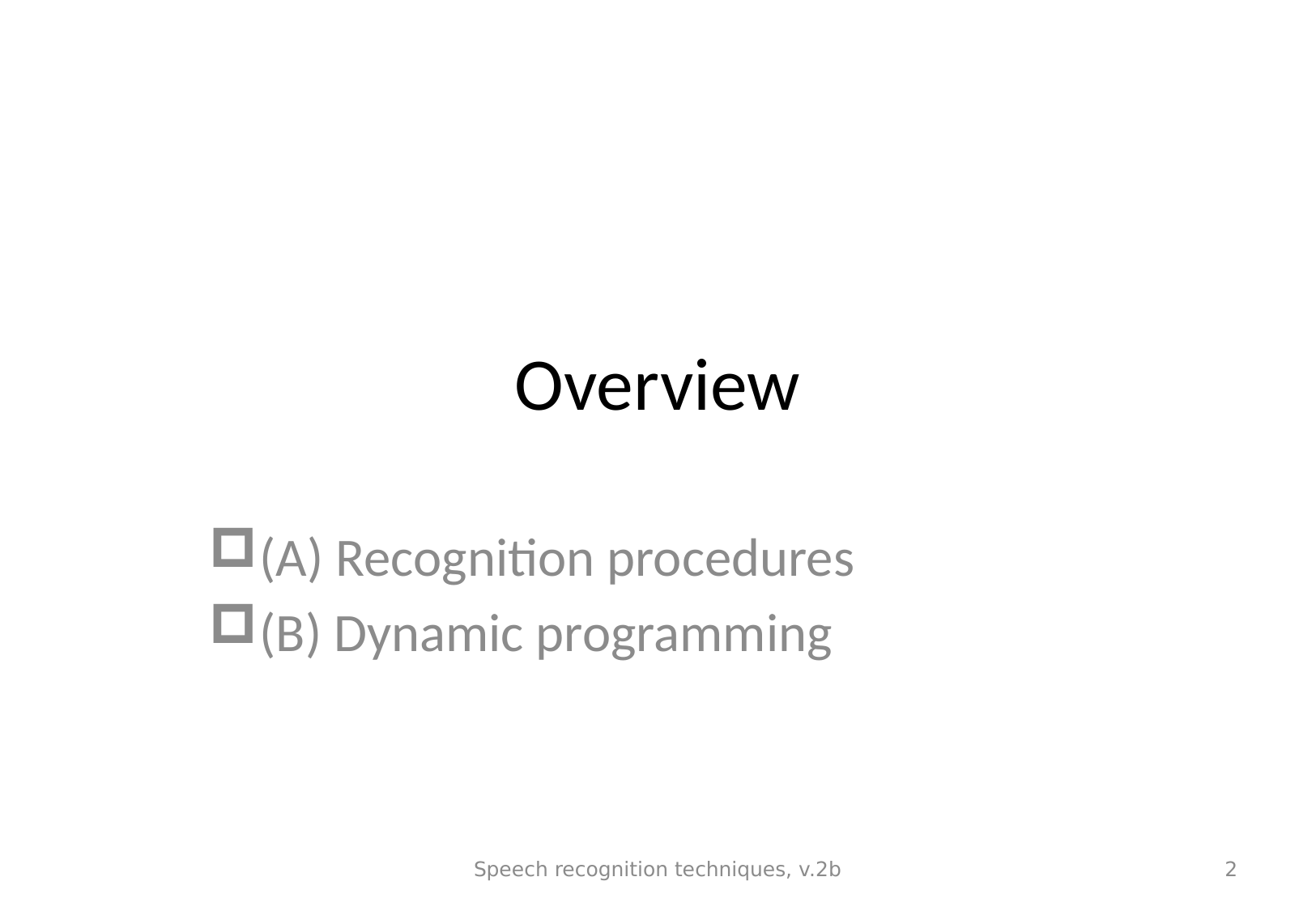

# Overview
(A) Recognition procedures
(B) Dynamic programming
Speech recognition techniques, v.2b
2